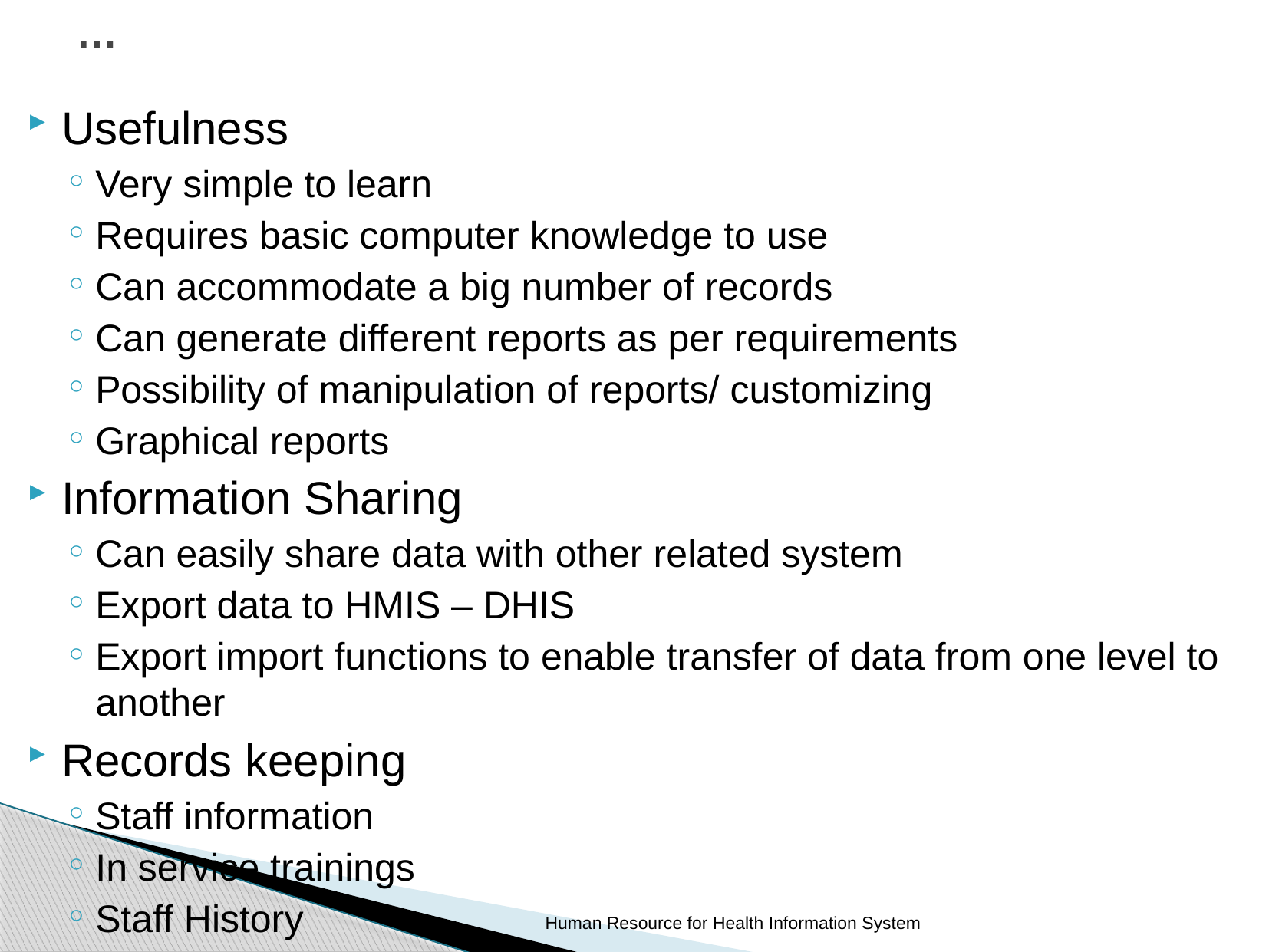

# …
Usefulness
Very simple to learn
Requires basic computer knowledge to use
Can accommodate a big number of records
Can generate different reports as per requirements
Possibility of manipulation of reports/ customizing
Graphical reports
Information Sharing
Can easily share data with other related system
Export data to HMIS – DHIS
Export import functions to enable transfer of data from one level to another
Records keeping
Staff information
In service trainings
Staff History

Human Resource for Health Information System